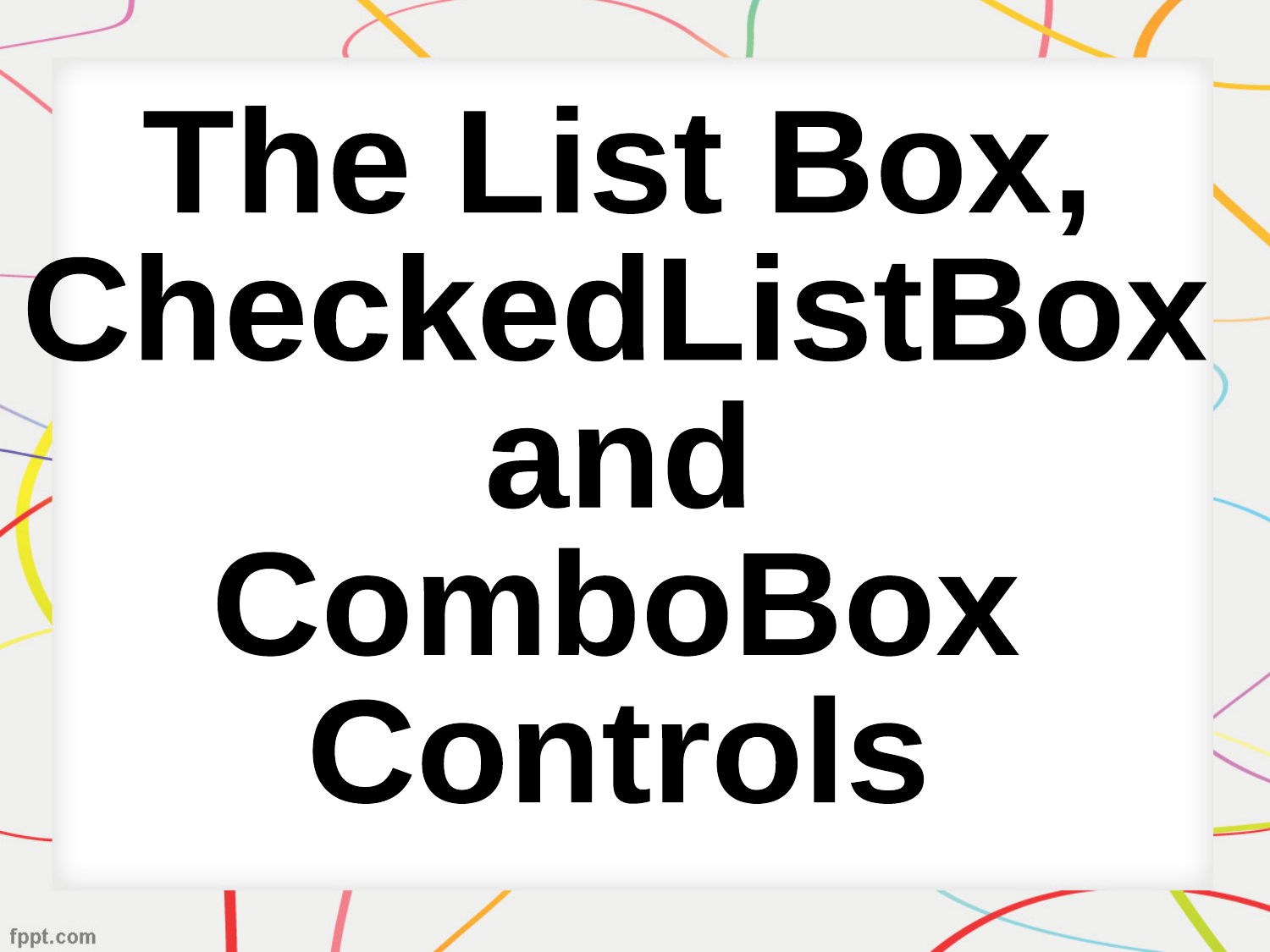

The List Box,
CheckedListBox
and
ComboBox
Controls